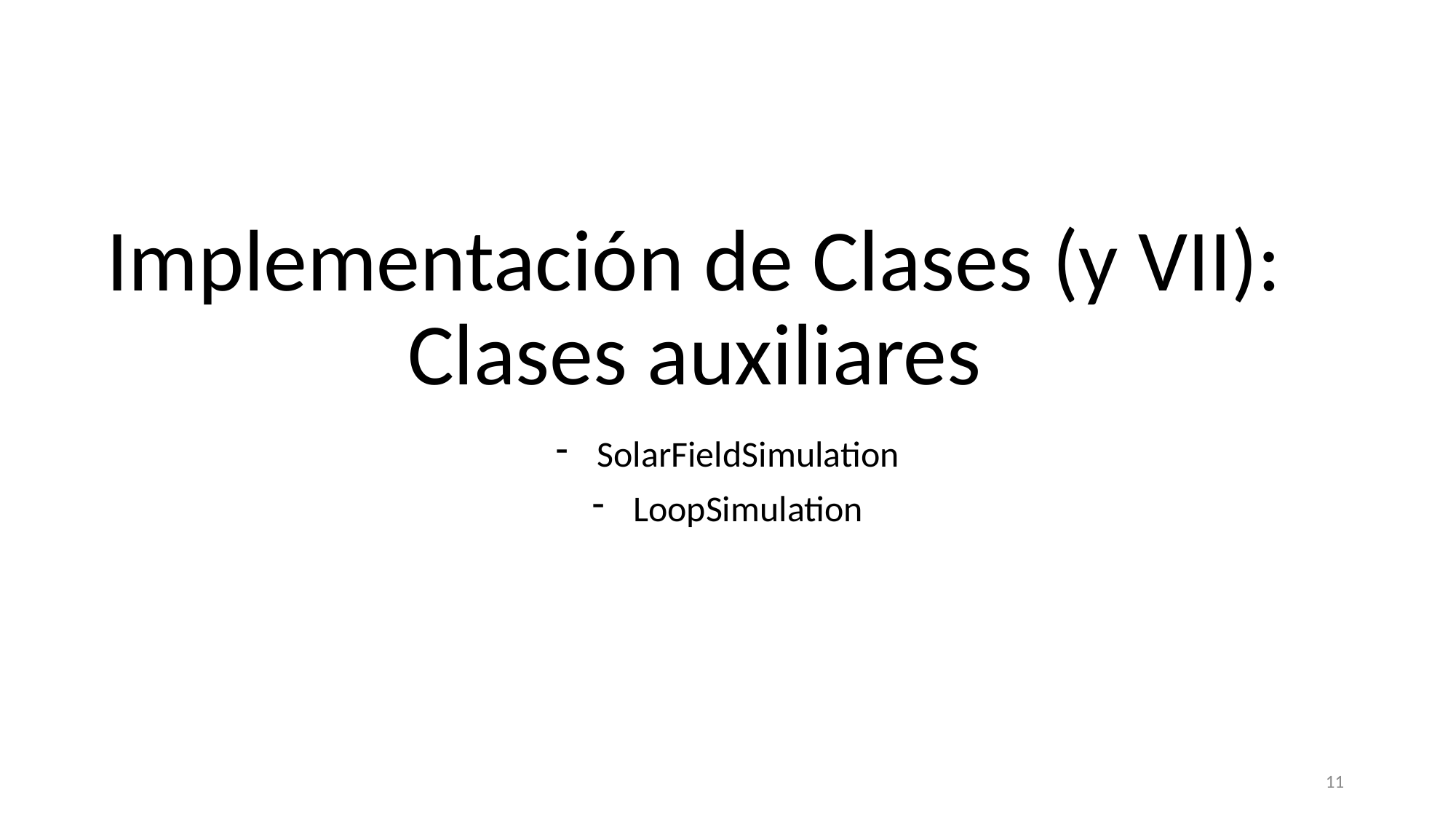

# Implementación de Clases (y VII): Clases auxiliares
SolarFieldSimulation
LoopSimulation
11